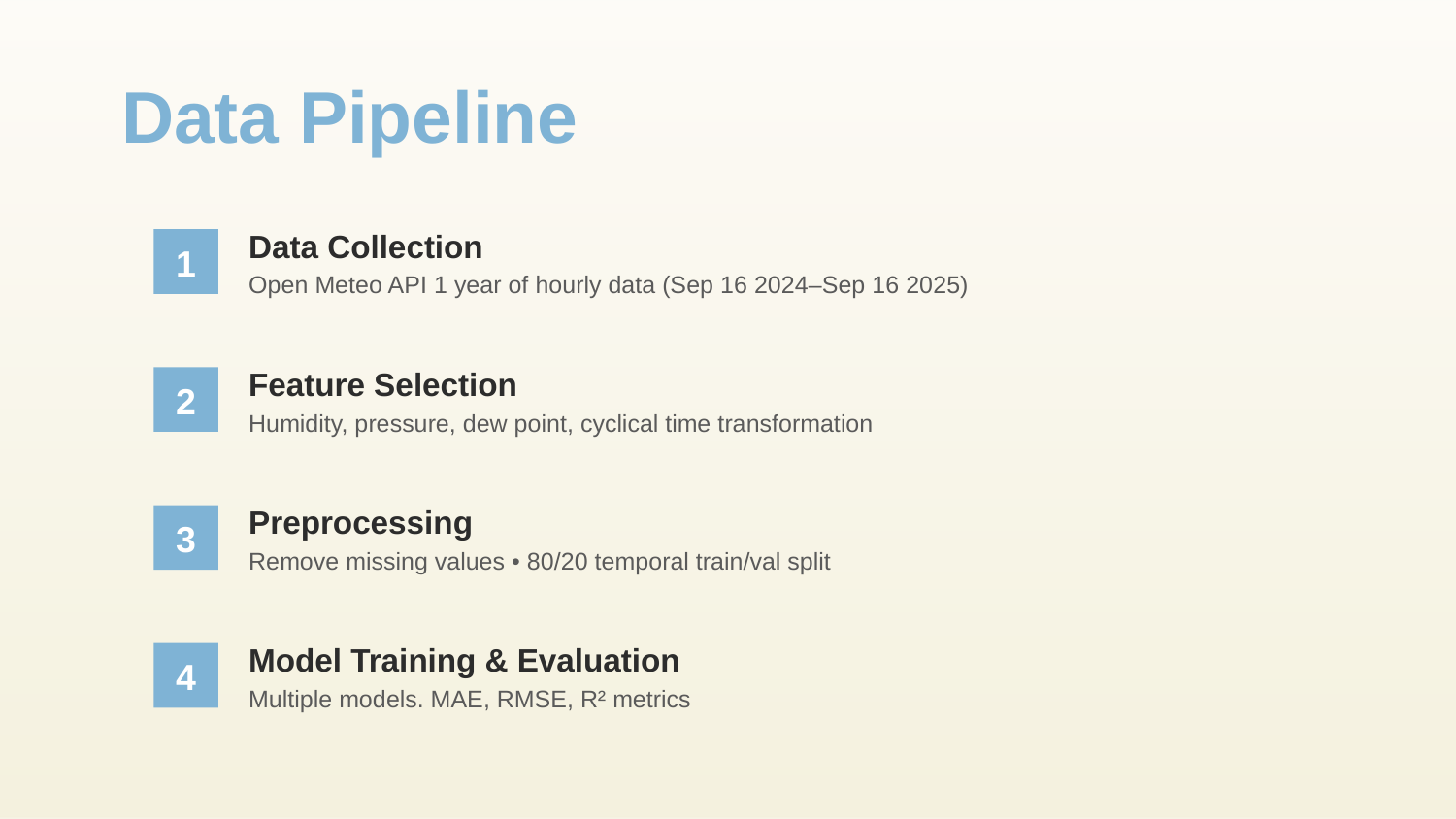

Data Pipeline
Data Collection

1
Open Meteo API 1 year of hourly data (Sep 16 2024–Sep 16 2025)
Feature Selection

2
Humidity, pressure, dew point, cyclical time transformation
Preprocessing

3
Remove missing values • 80/20 temporal train/val split
Model Training & Evaluation

4
Multiple models. MAE, RMSE, R² metrics